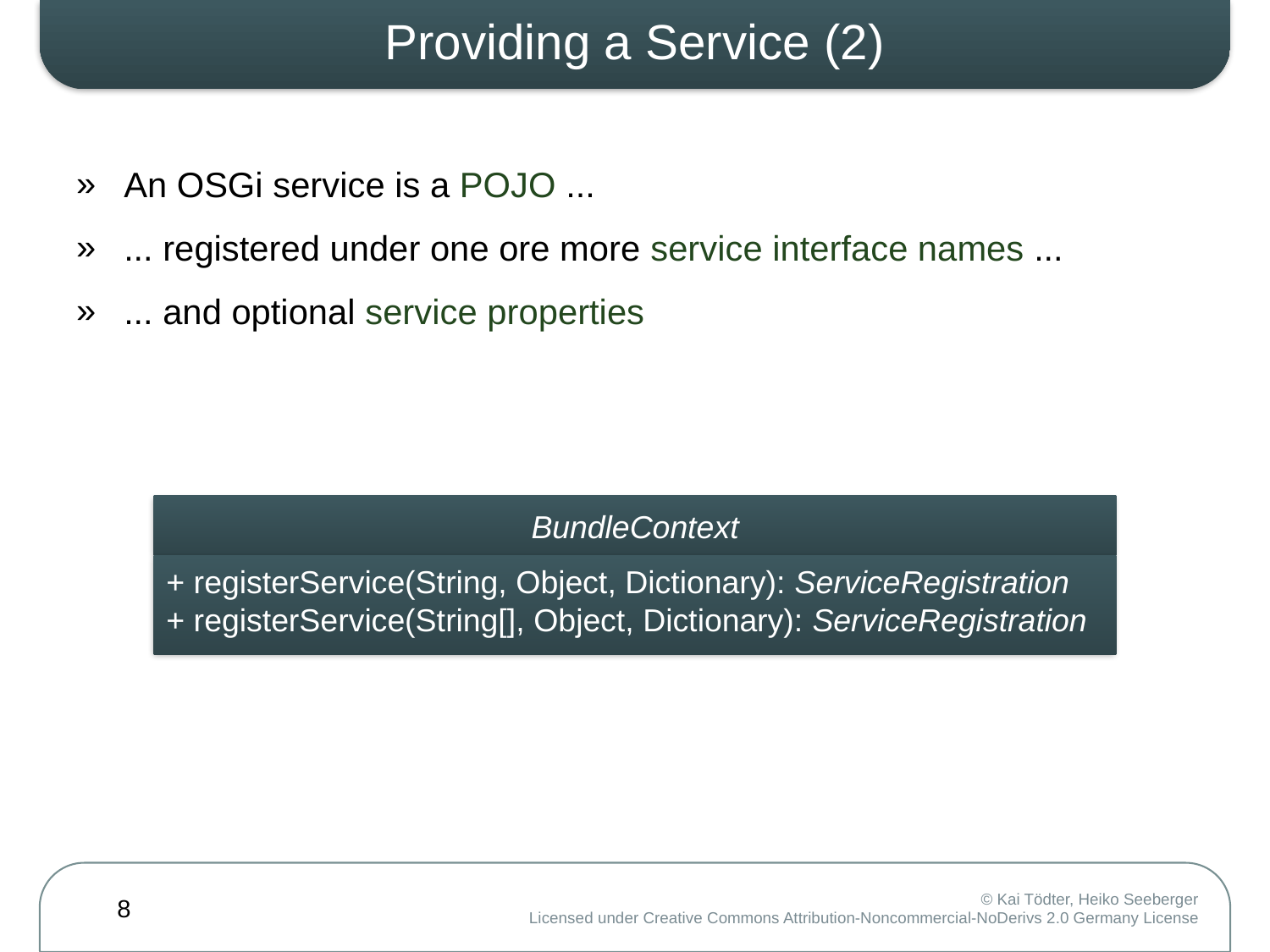

# Providing a Service (2)
An OSGi service is a POJO ...
... registered under one ore more service interface names ...
... and optional service properties
BundleContext
+ registerService(String, Object, Dictionary): ServiceRegistration
+ registerService(String[], Object, Dictionary): ServiceRegistration
8